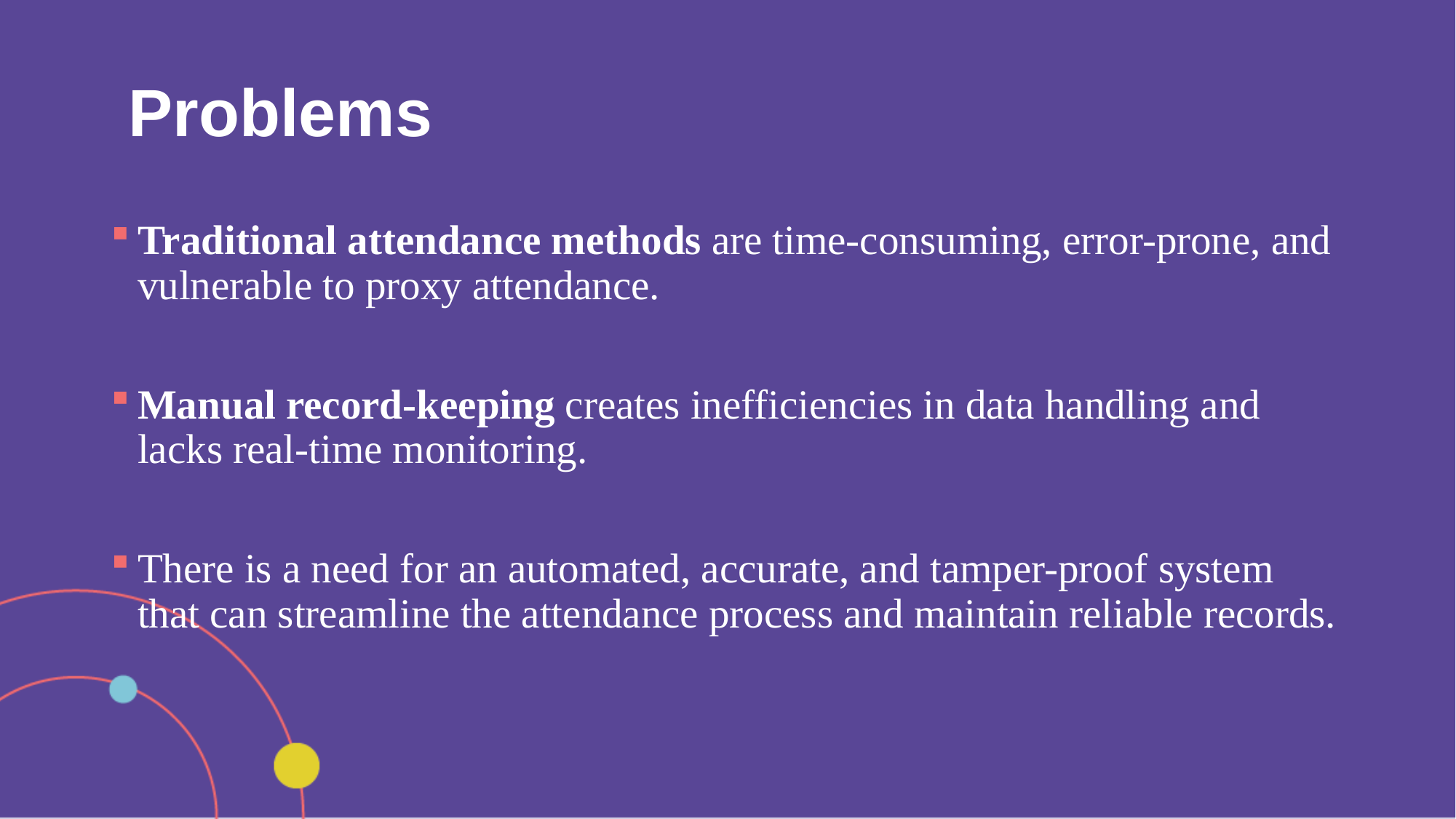

# Problems
Traditional attendance methods are time-consuming, error-prone, and vulnerable to proxy attendance.

Manual record-keeping creates inefficiencies in data handling and lacks real-time monitoring.

There is a need for an automated, accurate, and tamper-proof system that can streamline the attendance process and maintain reliable records.